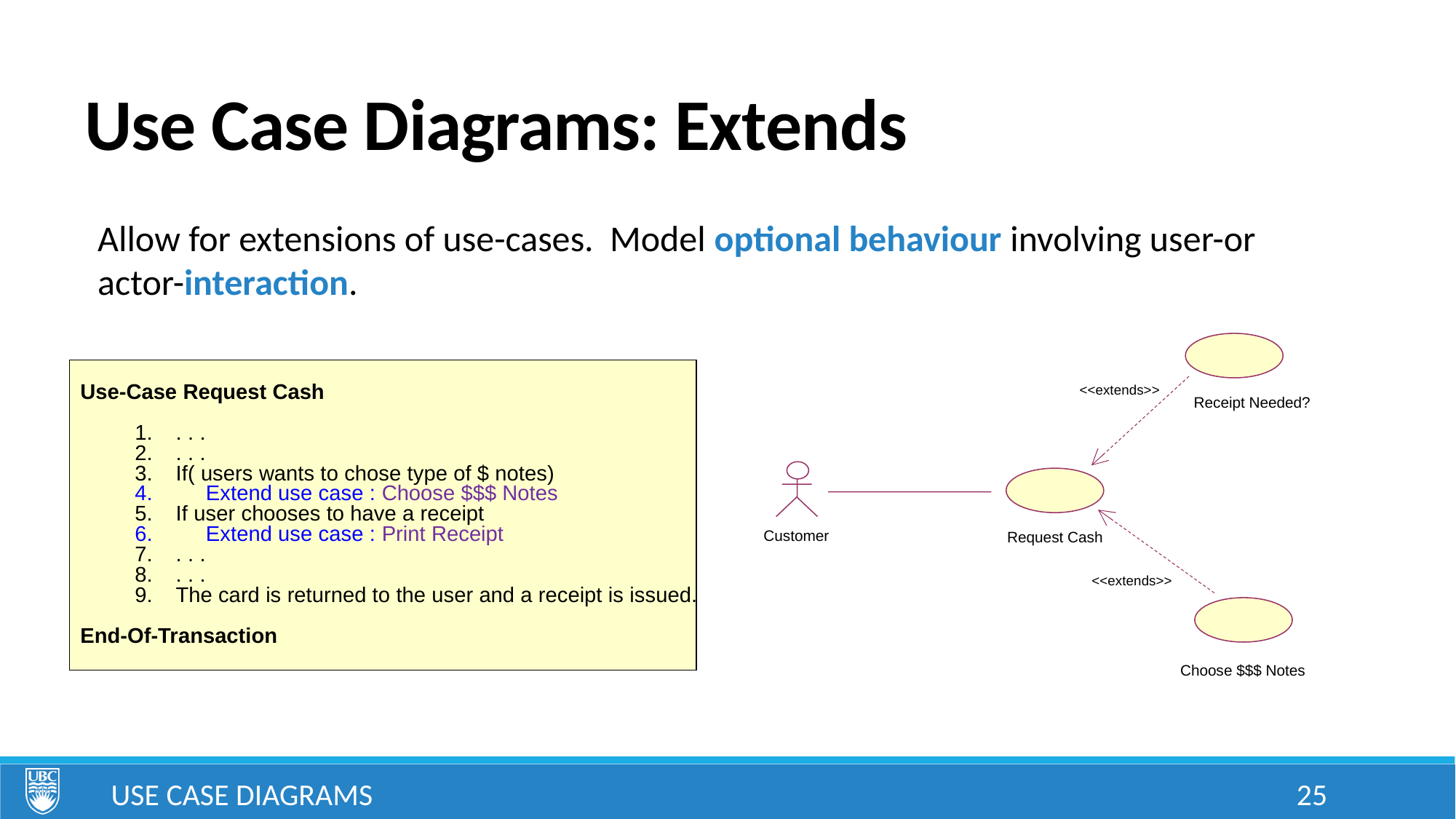

# Use Case Diagrams: Extends
Allow for extensions of use-cases.  Model optional behaviour involving user-or actor-interaction.

<<extends>>
Receipt Needed?

Customer

Request Cash
<<extends>>

Choose $$$ Notes
Use-Case Request Cash

. . .
. . .
If( users wants to chose type of $ notes)
     Extend use case : Choose $$$ Notes
If user chooses to have a receipt
     Extend use case : Print Receipt
. . .
. . .
The card is returned to the user and a receipt is issued.

End-Of-Transaction
Use Case Diagrams
25